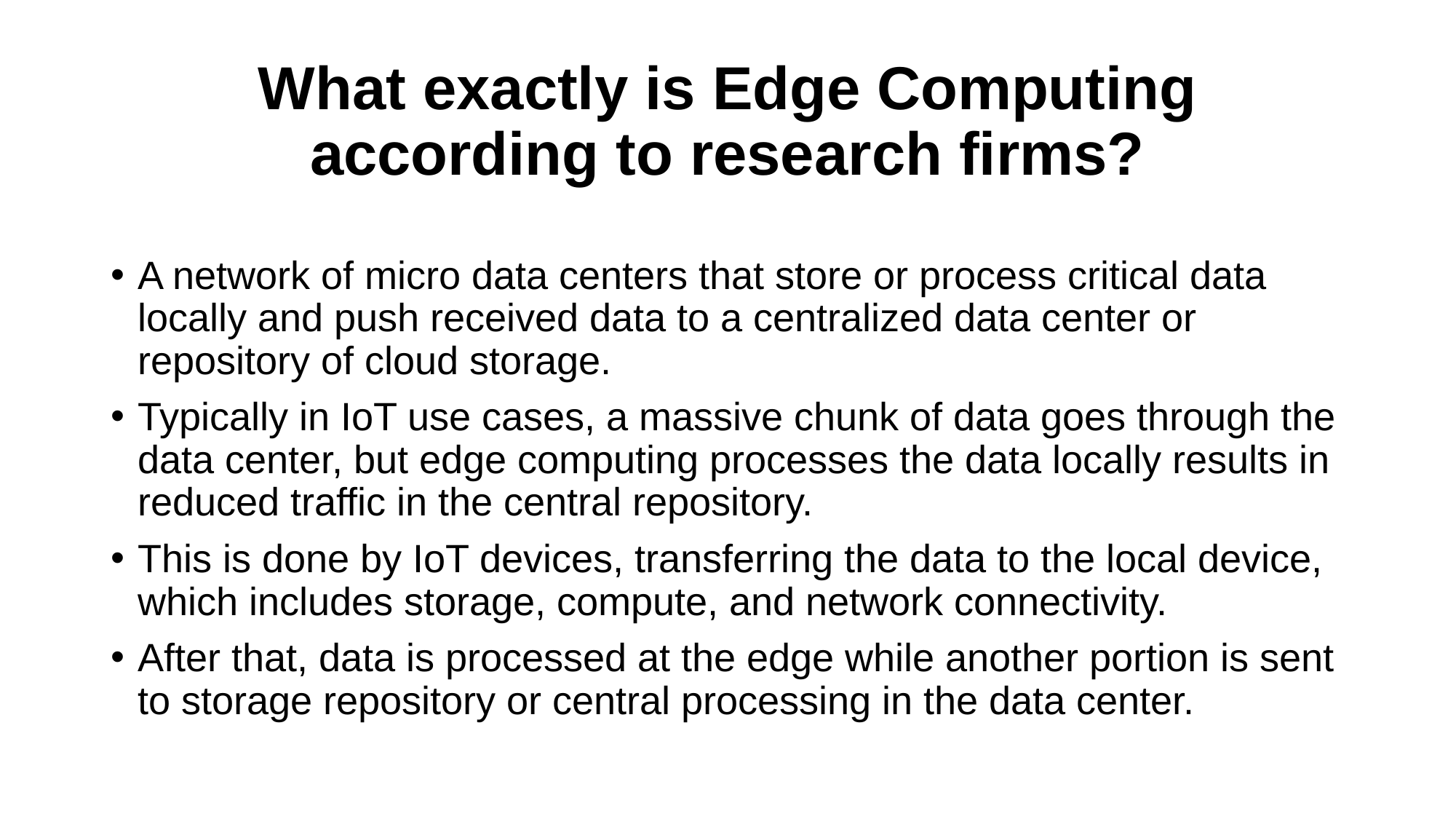

# What exactly is Edge Computing according to research firms?

A network of micro data centers that store or process critical data locally and push received data to a centralized data center or repository of cloud storage.
Typically in IoT use cases, a massive chunk of data goes through the data center, but edge computing processes the data locally results in reduced traffic in the central repository.
This is done by IoT devices, transferring the data to the local device, which includes storage, compute, and network connectivity.
After that, data is processed at the edge while another portion is sent to storage repository or central processing in the data center.